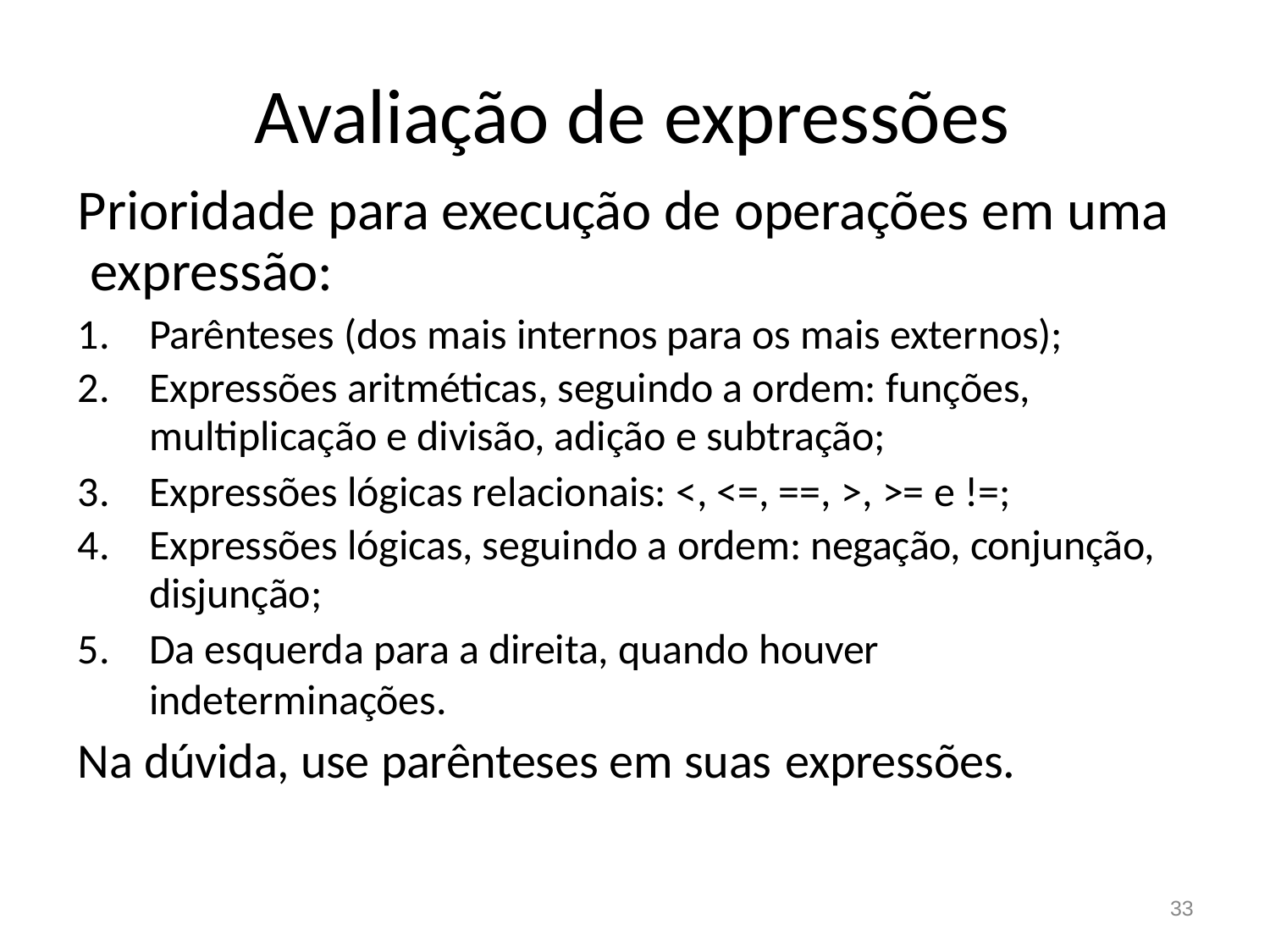

# Avaliação de expressões
Prioridade para execução de operações em uma  expressão:
Parênteses (dos mais internos para os mais externos);
Expressões aritméticas, seguindo a ordem: funções,
multiplicação e divisão, adição e subtração;
Expressões lógicas relacionais: <, <=, ==, >, >= e !=;
Expressões lógicas, seguindo a ordem: negação, conjunção,
disjunção;
Da esquerda para a direita, quando houver indeterminações.
Na dúvida, use parênteses em suas expressões.
33